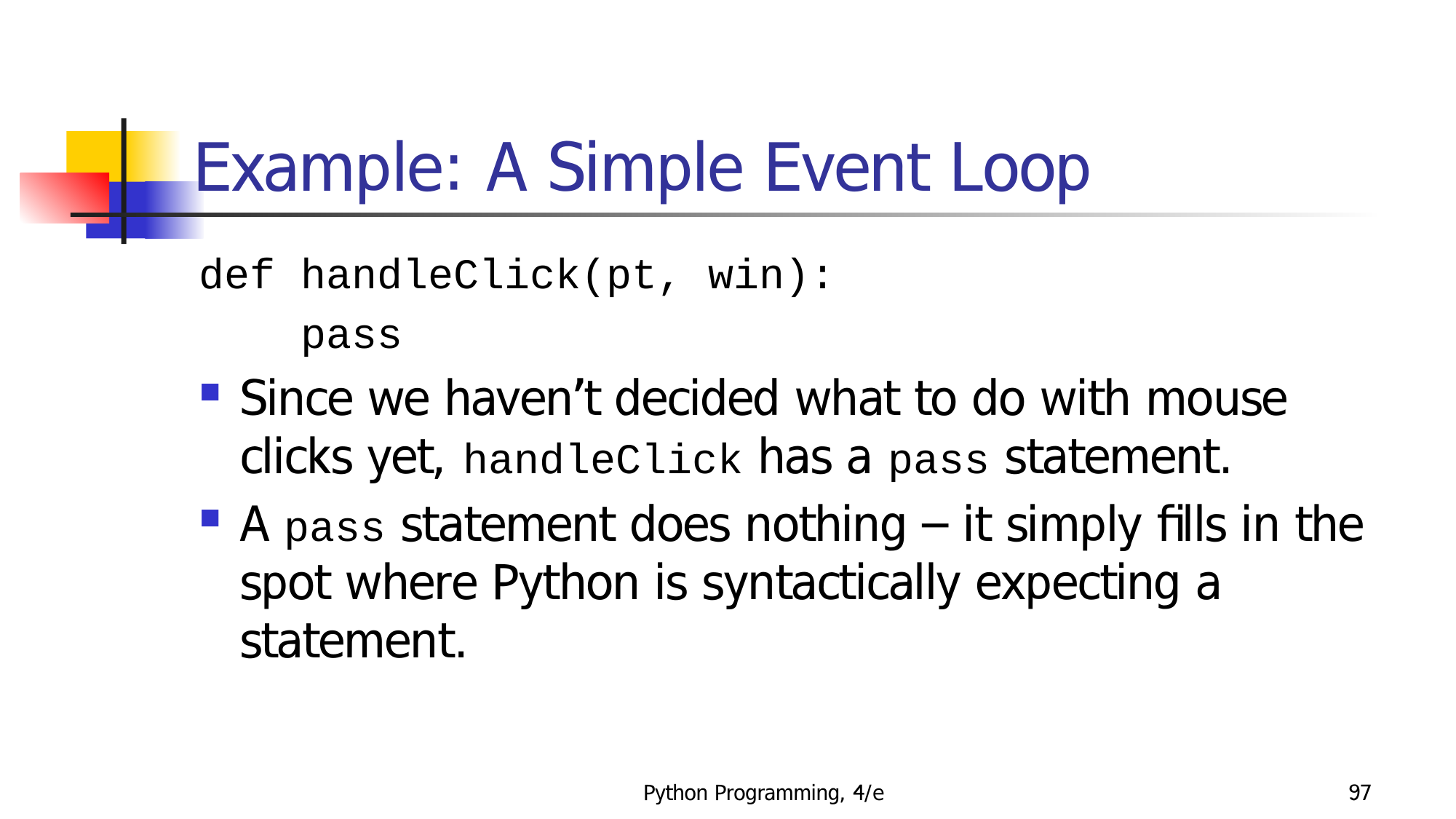

# Example: A Simple Event Loop
def handleClick(pt, win):
    pass
Since we haven’t decided what to do with mouse clicks yet, handleClick has a pass statement.
A pass statement does nothing – it simply fills in the spot where Python is syntactically expecting a statement.
Python Programming, 4/e
97